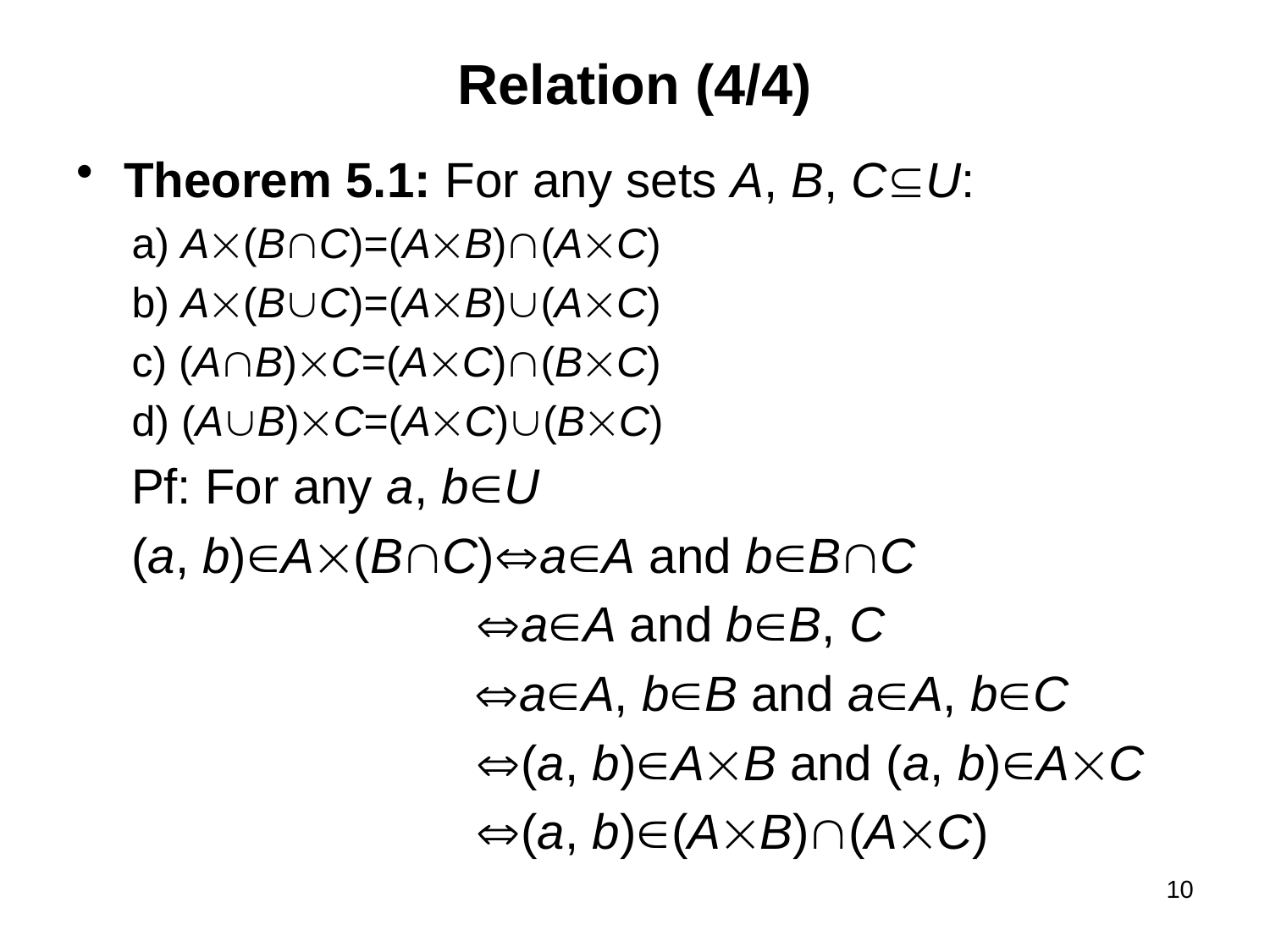

# Relation (4/4)
Theorem 5.1: For any sets A, B, C⊆U:
a) A×(B∩C)=(A×B)∩(A×C)
b) A×(B∪C)=(A×B)∪(A×C)
c) (A∩B)×C=(A×C)∩(B×C)
d) (A∪B)×C=(A×C)∪(B×C)
    Pf: For any a, b∈U
    (a, b)∈A×(B∩C)⇔a∈A and b∈B∩C
                             ⇔a∈A and b∈B, C
  		           ⇔a∈A, b∈B and a∈A, b∈C
                             ⇔(a, b)∈A×B and (a, b)∈A×C
                             ⇔(a, b)∈(A×B)∩(A×C)

10